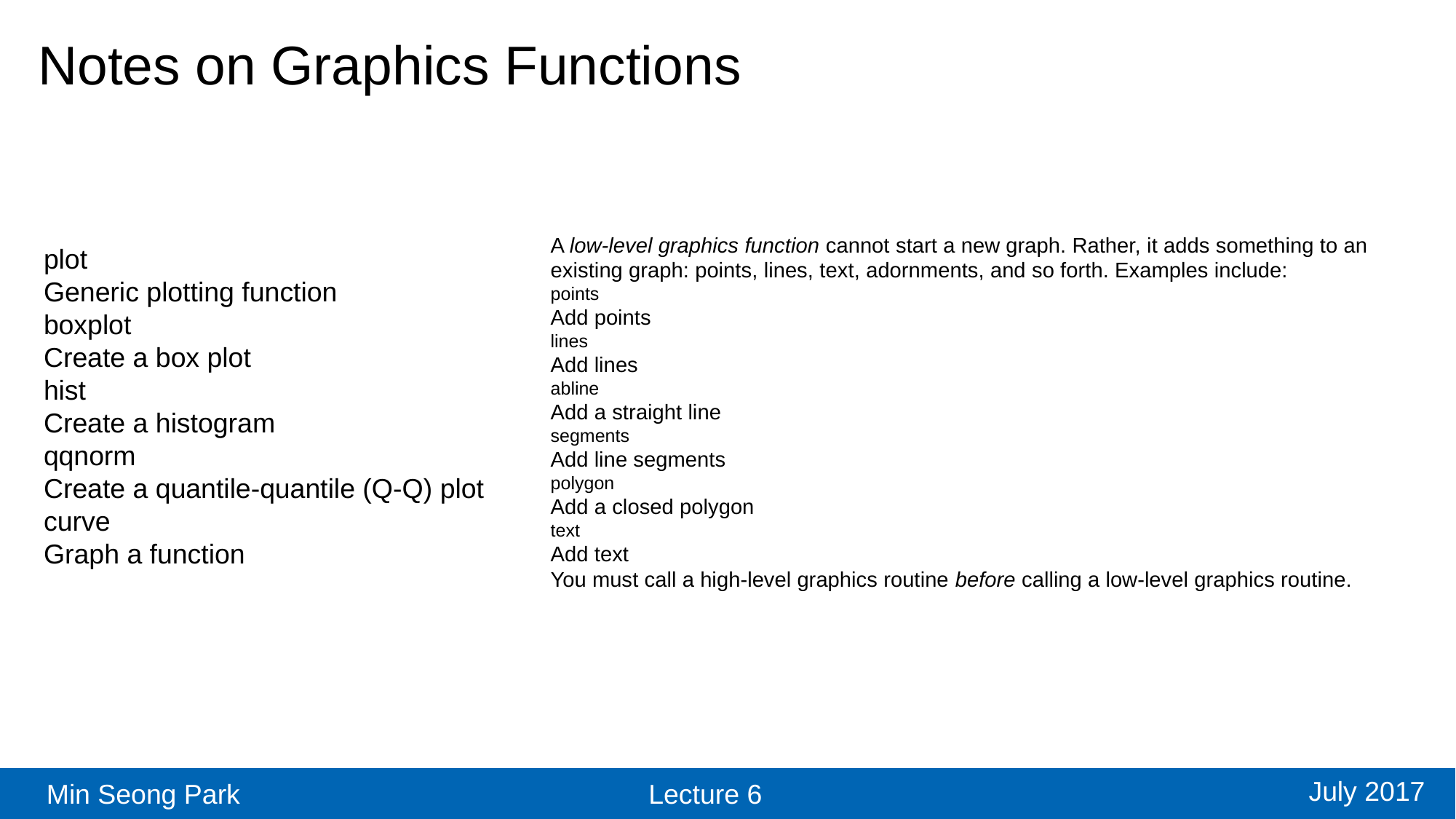

Notes on Graphics Functions
A low-level graphics function cannot start a new graph. Rather, it adds something to an
existing graph: points, lines, text, adornments, and so forth. Examples include:
points
Add points
lines
Add lines
abline
Add a straight line
segments
Add line segments
polygon
Add a closed polygon
text
Add text
You must call a high-level graphics routine before calling a low-level graphics routine.
plot
Generic plotting function
boxplot
Create a box plot
hist
Create a histogram
qqnorm
Create a quantile-quantile (Q-Q) plot
curve
Graph a function

July 2017
Min Seong Park
Lecture 6